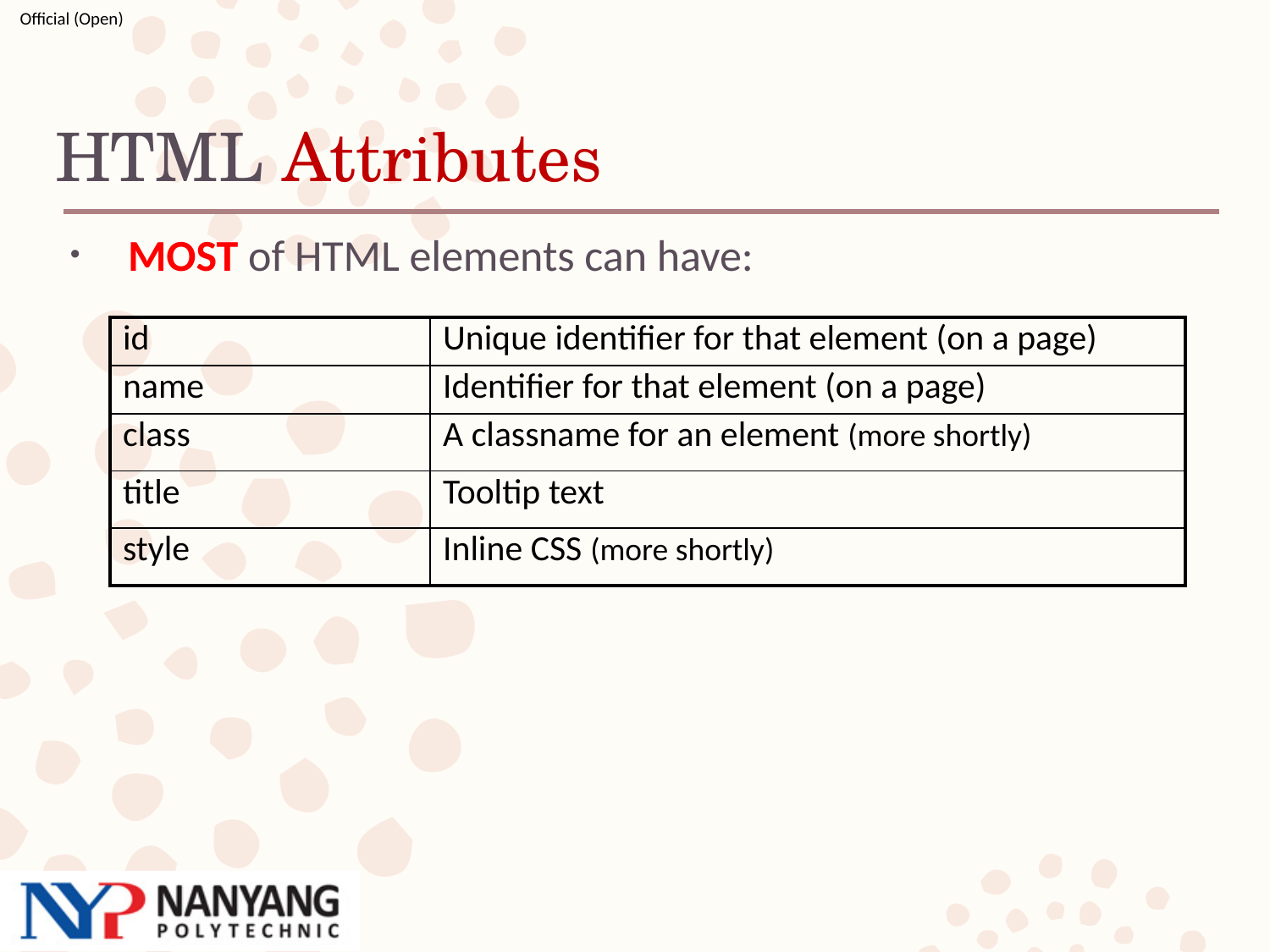

# HTML Attributes
 MOST of HTML elements can have:

| id | Unique identifier for that element (on a page) |
| --- | --- |
| name | Identifier for that element (on a page) |
| class | A classname for an element (more shortly) |
| title | Tooltip text |
| style | Inline CSS (more shortly) |